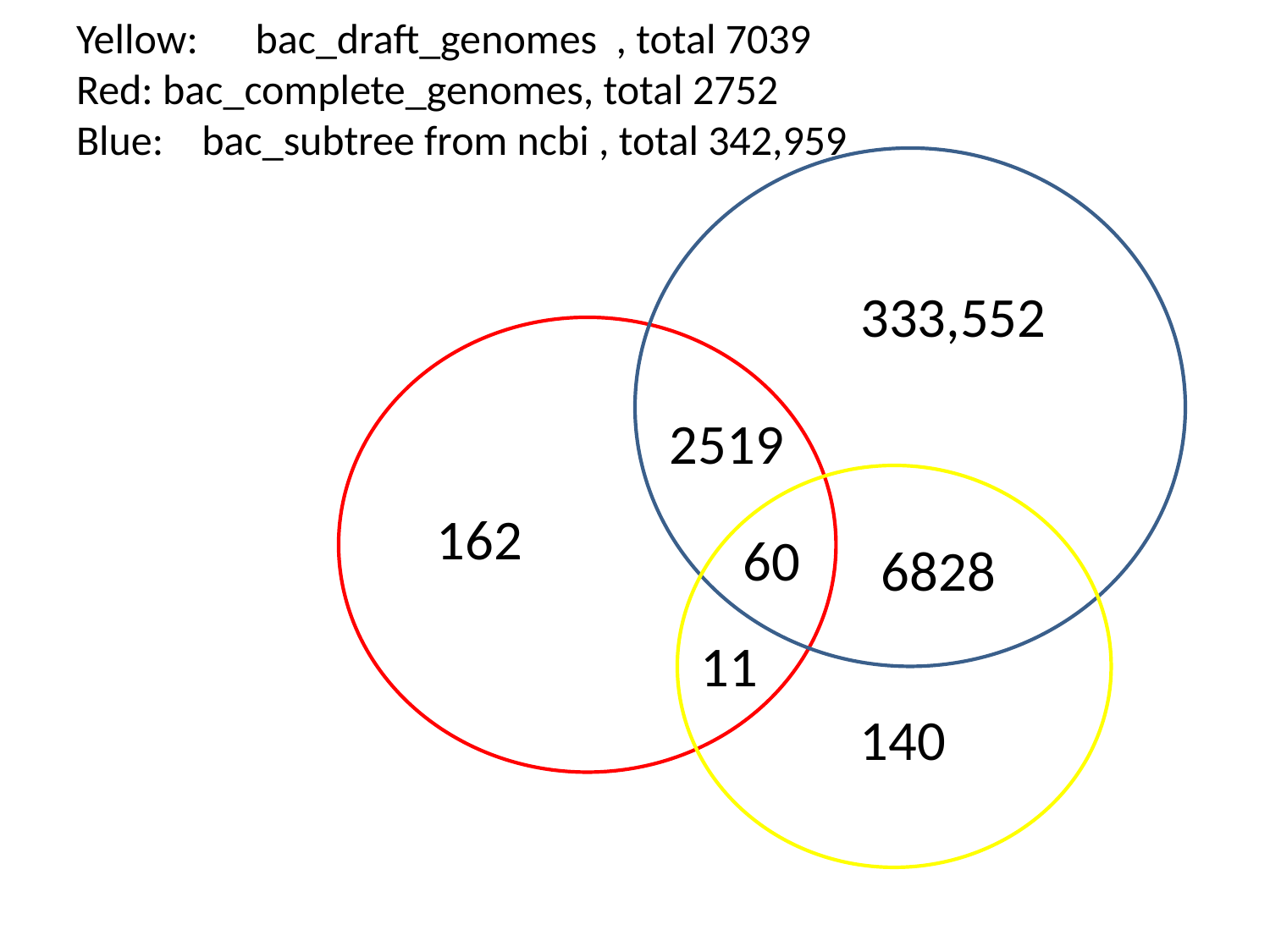

# Yellow:      bac_draft_genomes  , total 7039 Red: bac_complete_genomes, total 2752 Blue:    bac_subtree from ncbi , total 342,959

333,552

2519

162
60
6828
11
140